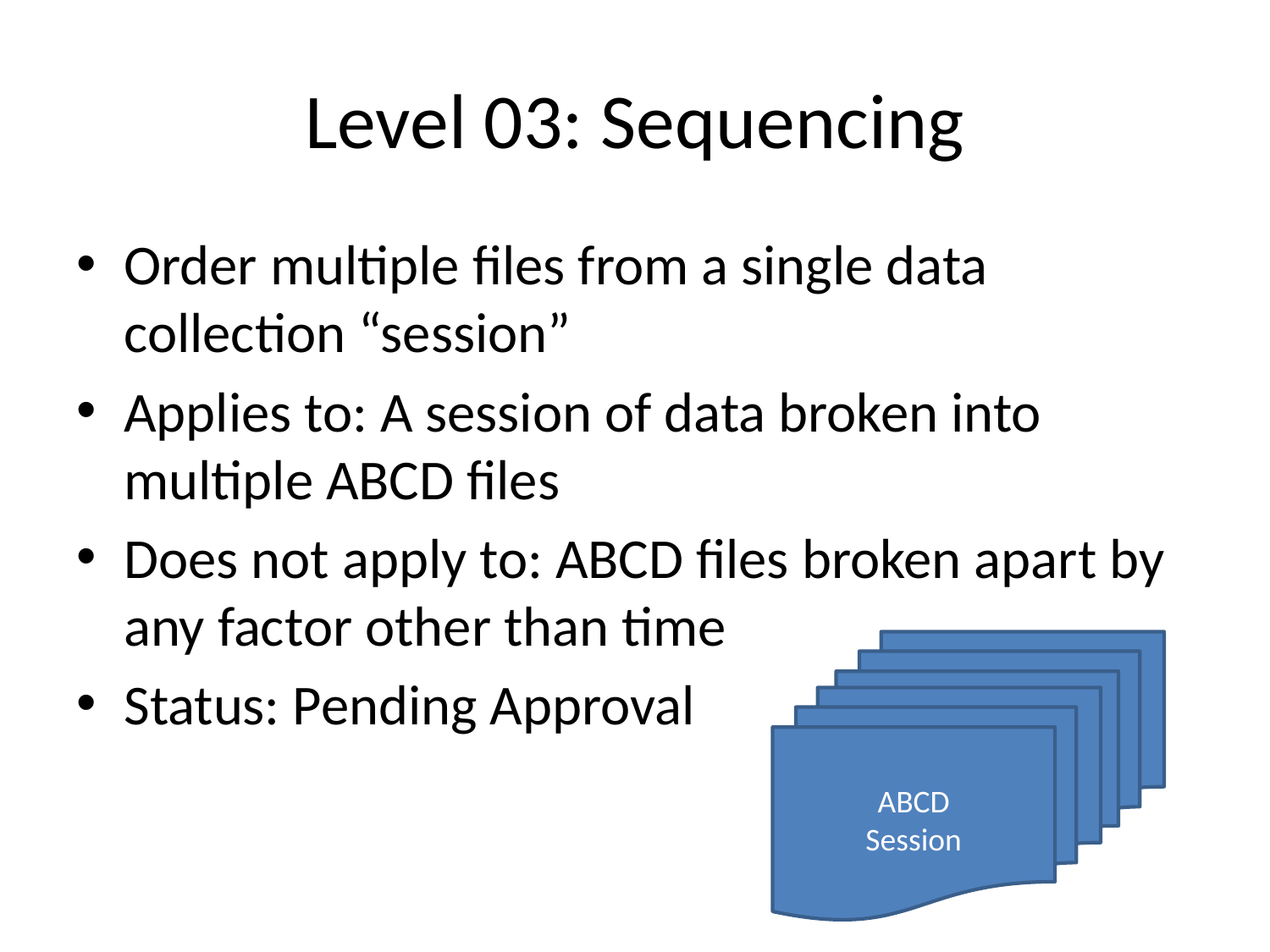

# Level 03: Sequencing
Order multiple files from a single data collection “session”
Applies to: A session of data broken into multiple ABCD files
Does not apply to: ABCD files broken apart by any factor other than time
Status: Pending Approval
ABCD
File
ABCD
Session